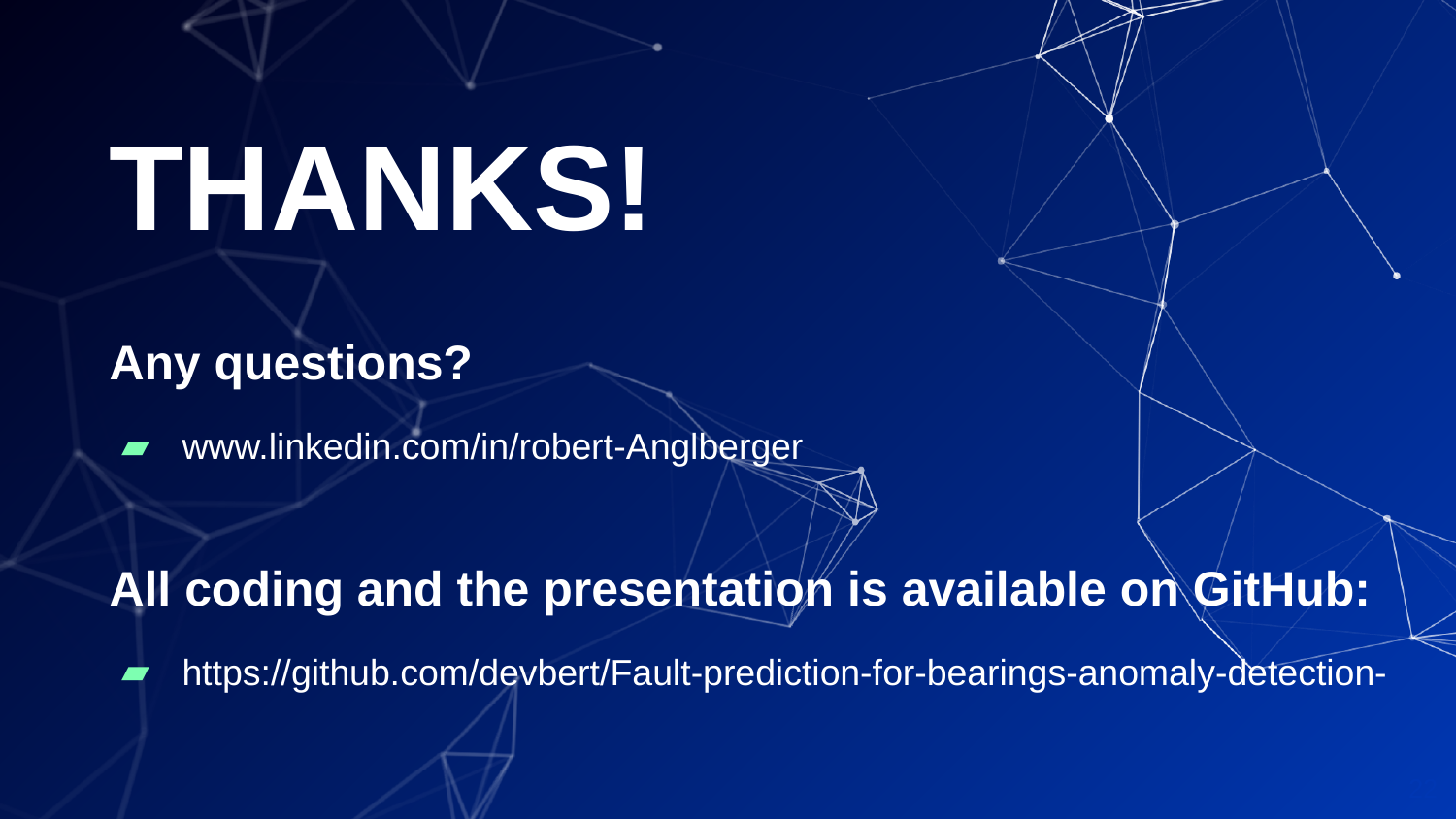

THANKS!

Any questions?
www.linkedin.com/in/robert-Anglberger

All coding and the presentation is available on GitHub:
https://github.com/devbert/Fault-prediction-for-bearings-anomaly-detection-

22
22